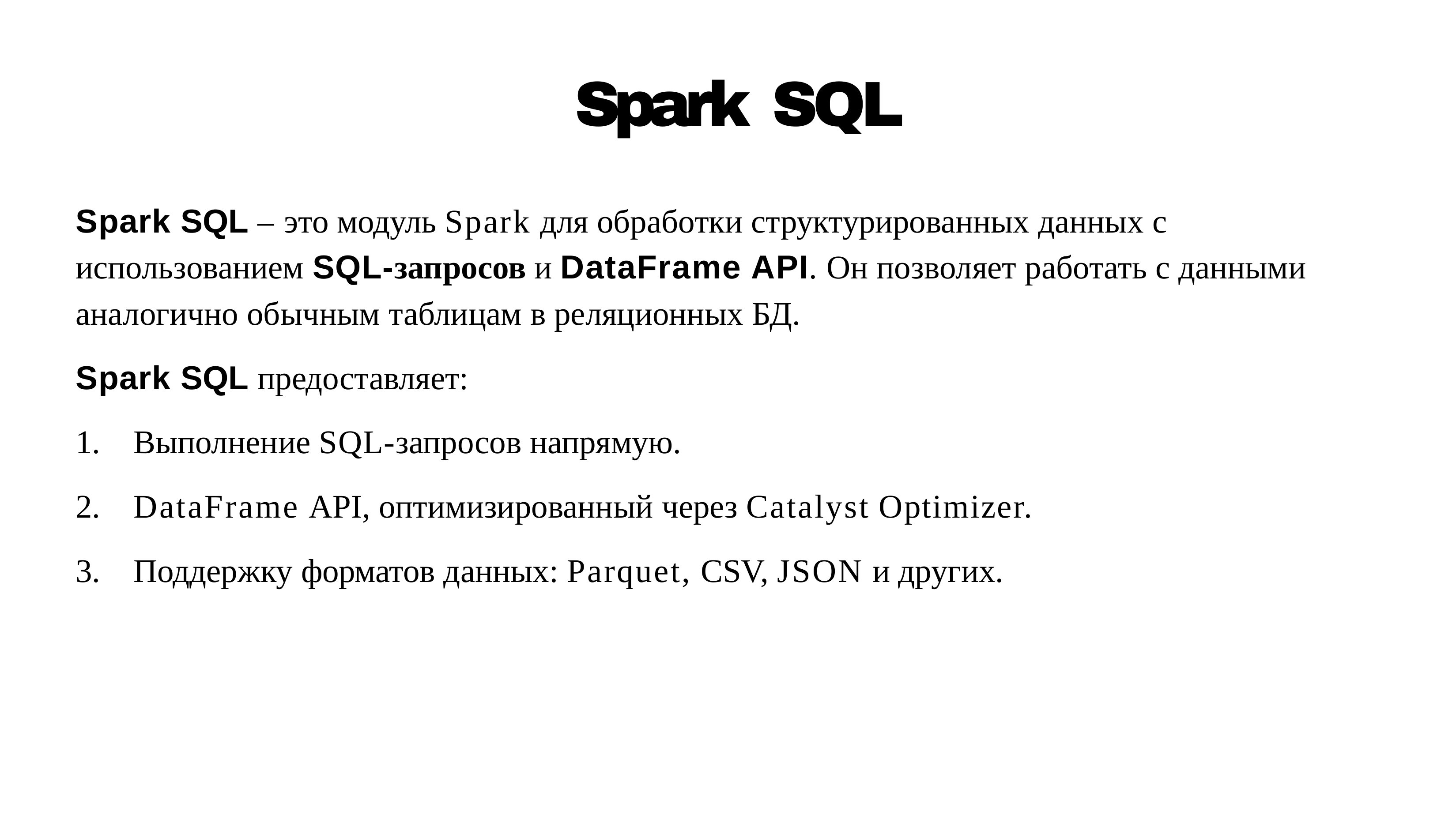

# Spark SQL
Spark SQL – это модуль Spark для обработки структурированных данных с использованием SQL-запросов и DataFrame API. Он позволяет работать с данными аналогично обычным таблицам в реляционных БД.
Spark SQL предоставляет:
Выполнение SQL-запросов напрямую.
DataFrame API, оптимизированный через Catalyst Optimizer.
Поддержку форматов данных: Parquet, CSV, JSON и других.